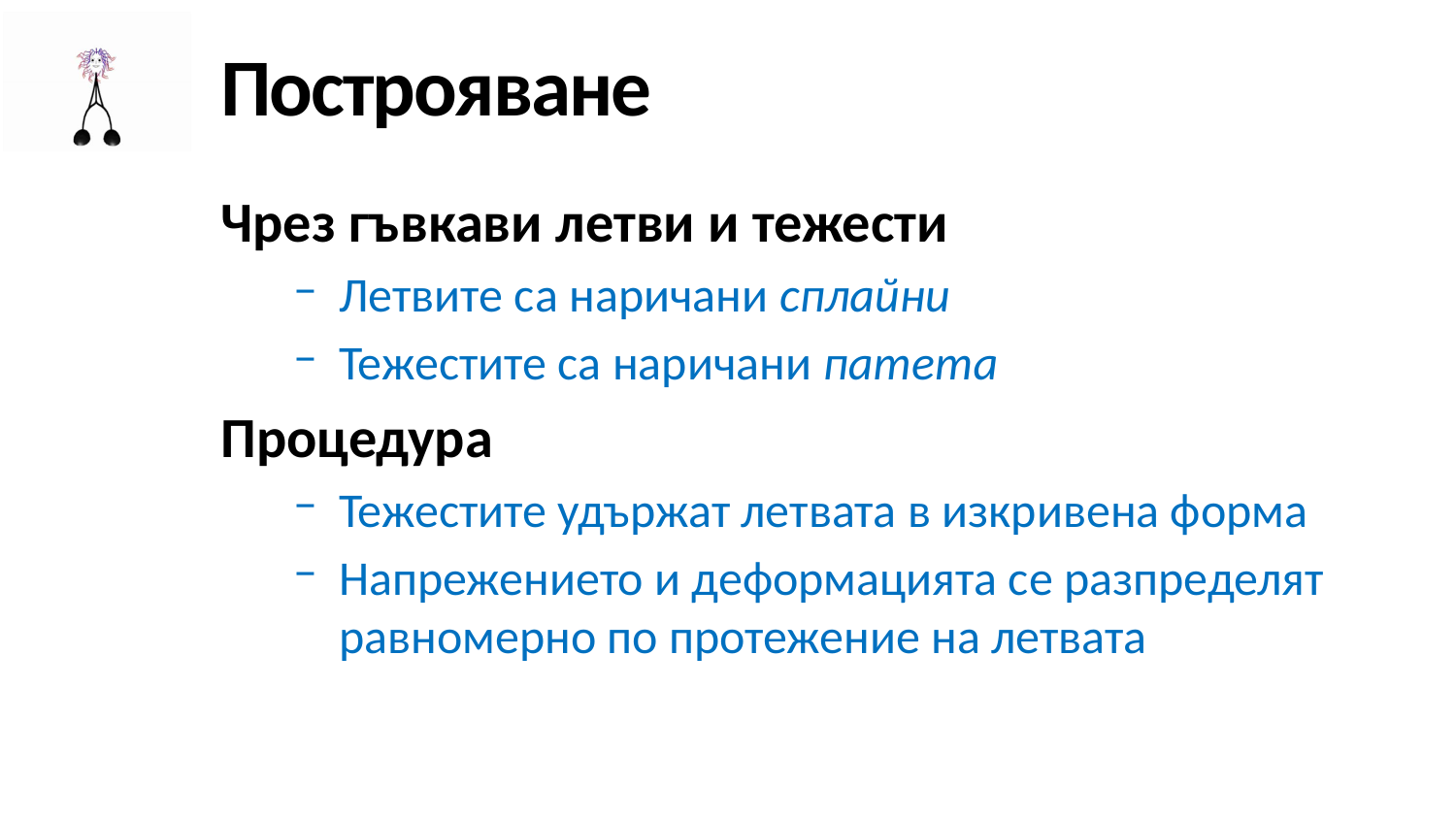

# Построяване
Чрез гъвкави летви и тежести
Летвите са наричани сплайни
Тежестите са наричани патета
Процедура
Тежестите удържат летвата в изкривена форма
Напрежението и деформацията се разпределят равномерно по протежение на летвата